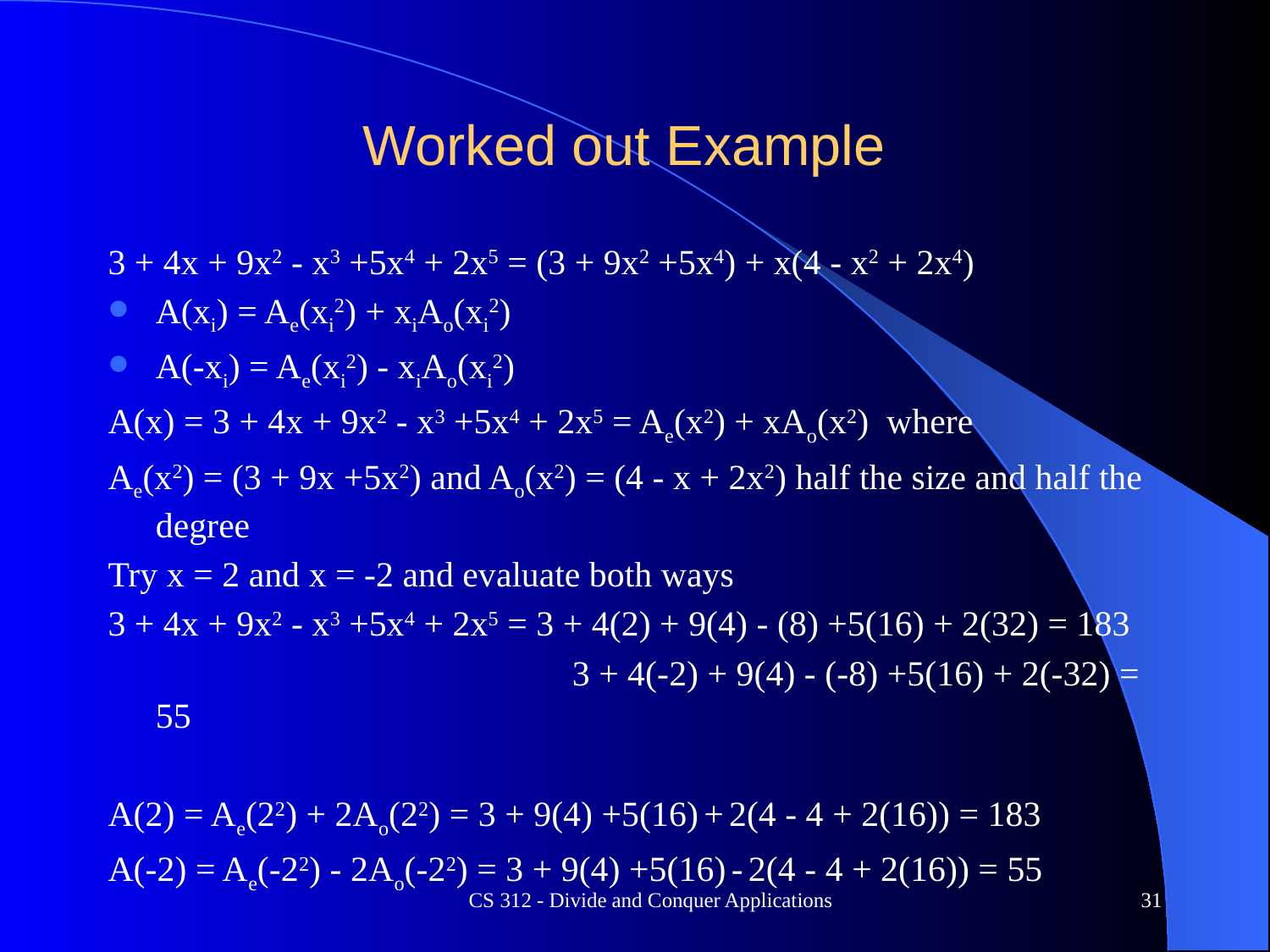

# Worked out Example
3 + 4x + 9x2 - x3 +5x4 + 2x5 = (3 + 9x2 +5x4) + x(4 - x2 + 2x4)
A(xi) = Ae(xi2) + xiAo(xi2)
A(-xi) = Ae(xi2) - xiAo(xi2)
A(x) = 3 + 4x + 9x2 - x3 +5x4 + 2x5 = Ae(x2) + xAo(x2)  where
Ae(x2) = (3 + 9x +5x2) and Ao(x2) = (4 - x + 2x2) half the size and half the degree
Try x = 2 and x = -2 and evaluate both ways
3 + 4x + 9x2 - x3 +5x4 + 2x5 = 3 + 4(2) + 9(4) - (8) +5(16) + 2(32) = 183
				    3 + 4(-2) + 9(4) - (-8) +5(16) + 2(-32) = 55

A(2) = Ae(22) + 2Ao(22) = 3 + 9(4) +5(16) + 2(4 - 4 + 2(16)) = 183
A(-2) = Ae(-22) - 2Ao(-22) = 3 + 9(4) +5(16) - 2(4 - 4 + 2(16)) = 55
CS 312 - Divide and Conquer Applications
31